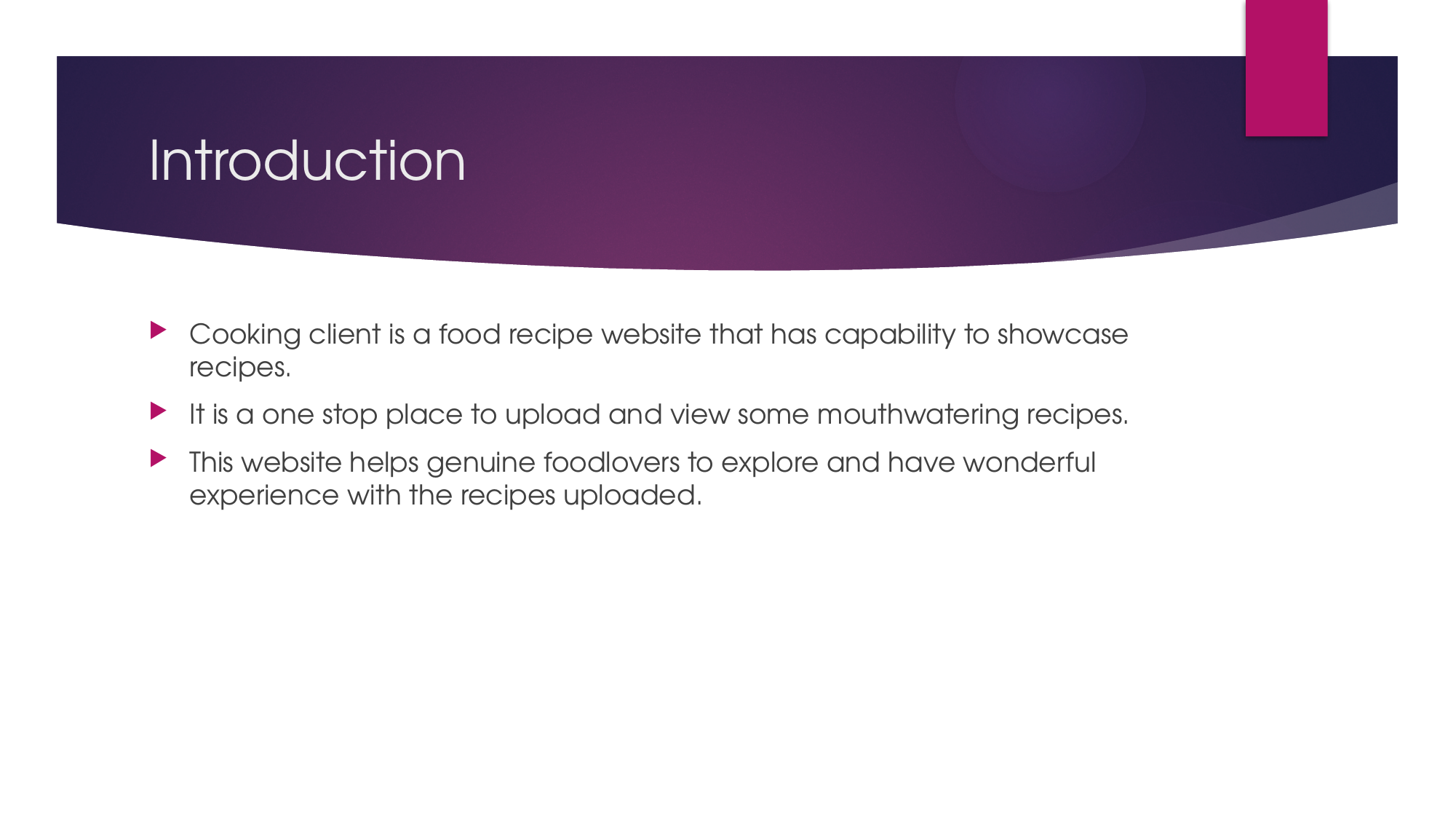

# Introduction
Cooking client is a food recipe website that has capability to showcase recipes.
It is a one stop place to upload and view some mouthwatering recipes.
This website helps genuine foodlovers to explore and have wonderful experience with the recipes uploaded.